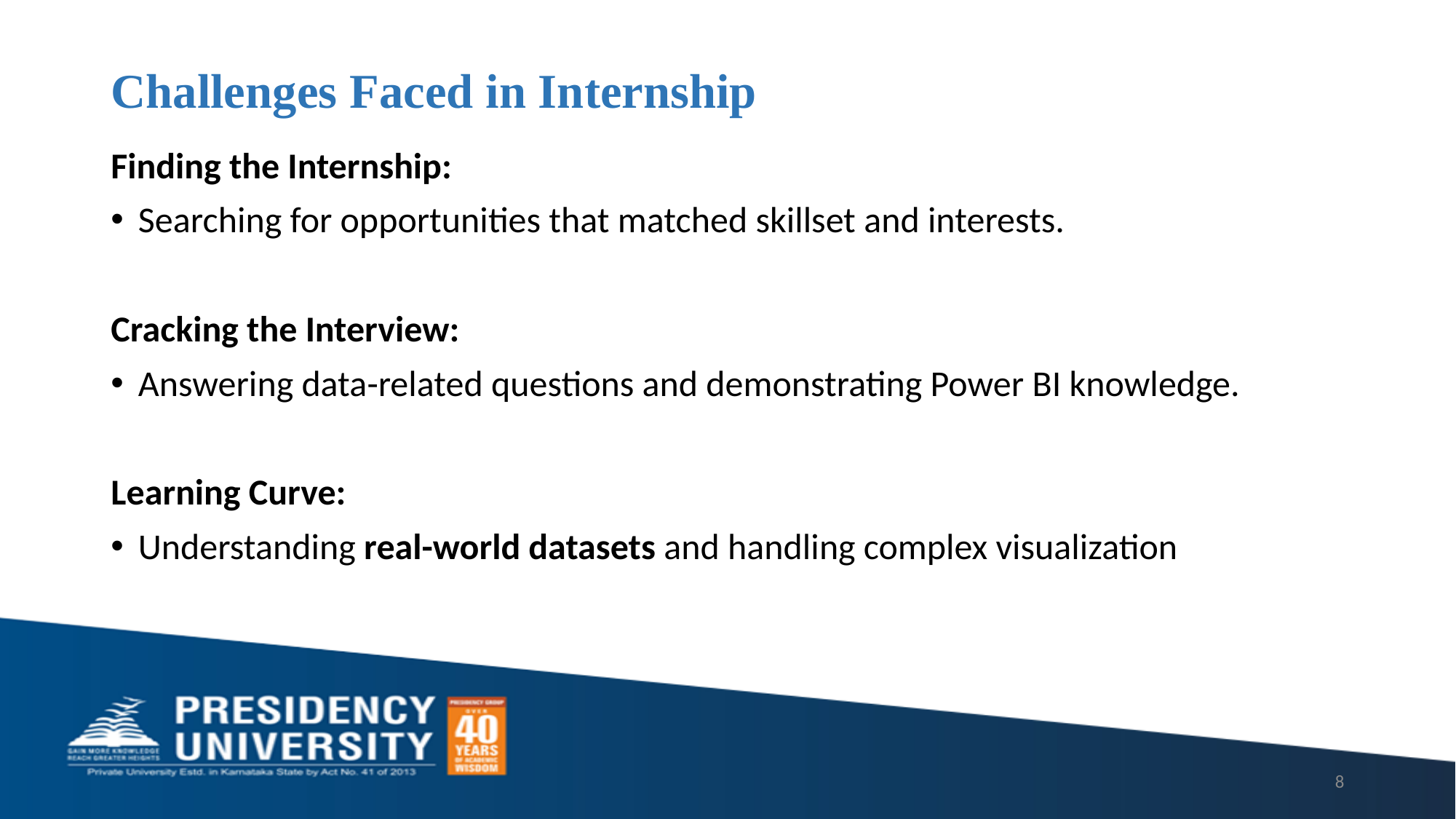

# Challenges Faced in Internship
Finding the Internship:
Searching for opportunities that matched skillset and interests.

Cracking the Interview:
Answering data-related questions and demonstrating Power BI knowledge.

Learning Curve:
Understanding real-world datasets and handling complex visualization

8